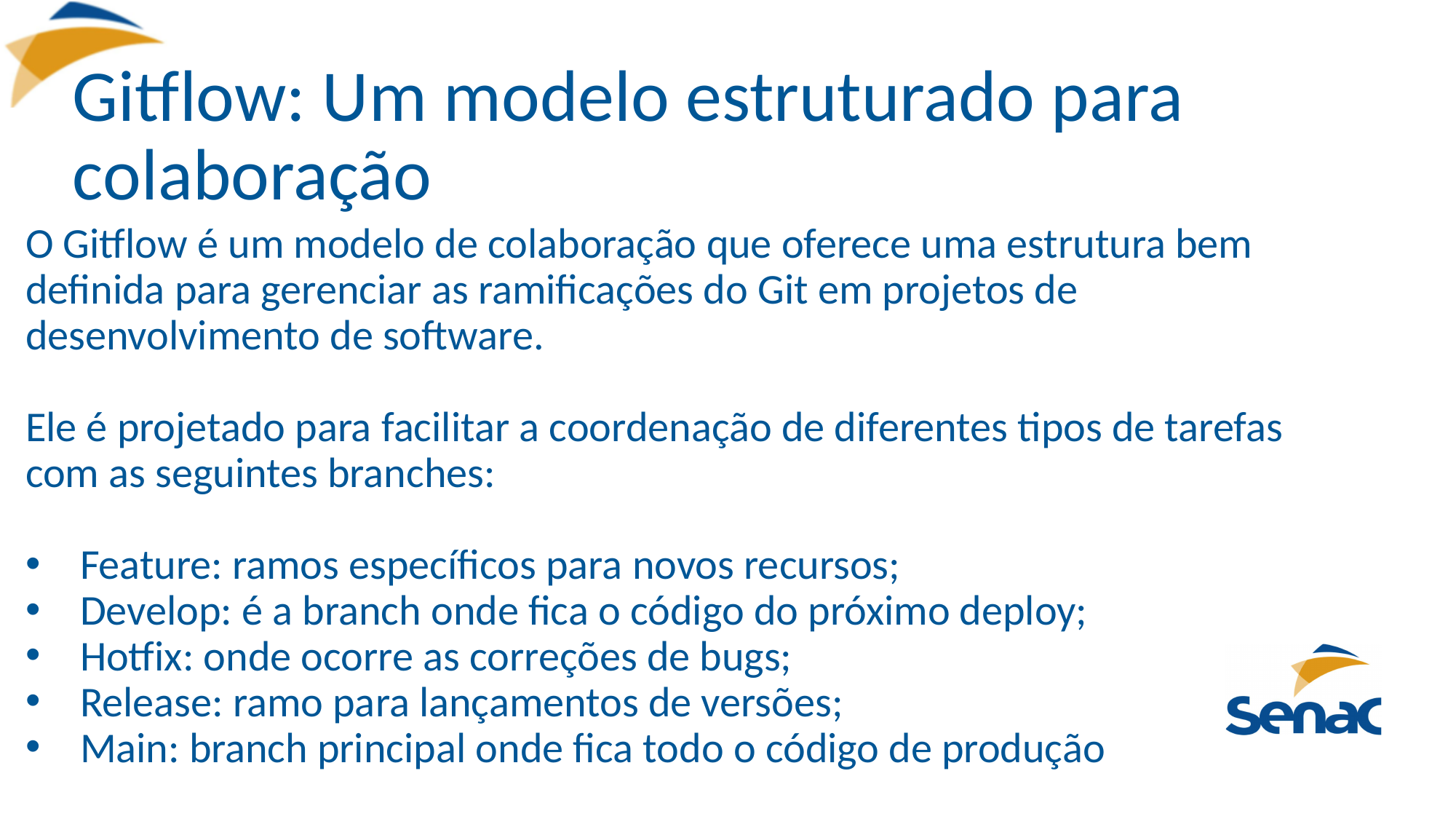

# Gitflow: Um modelo estruturado para colaboração

O Gitflow é um modelo de colaboração que oferece uma estrutura bem definida para gerenciar as ramificações do Git em projetos de desenvolvimento de software.

Ele é projetado para facilitar a coordenação de diferentes tipos de tarefas com as seguintes branches:

Feature: ramos específicos para novos recursos;
Develop: é a branch onde fica o código do próximo deploy;
Hotfix: onde ocorre as correções de bugs;
Release: ramo para lançamentos de versões;
Main: branch principal onde fica todo o código de produção